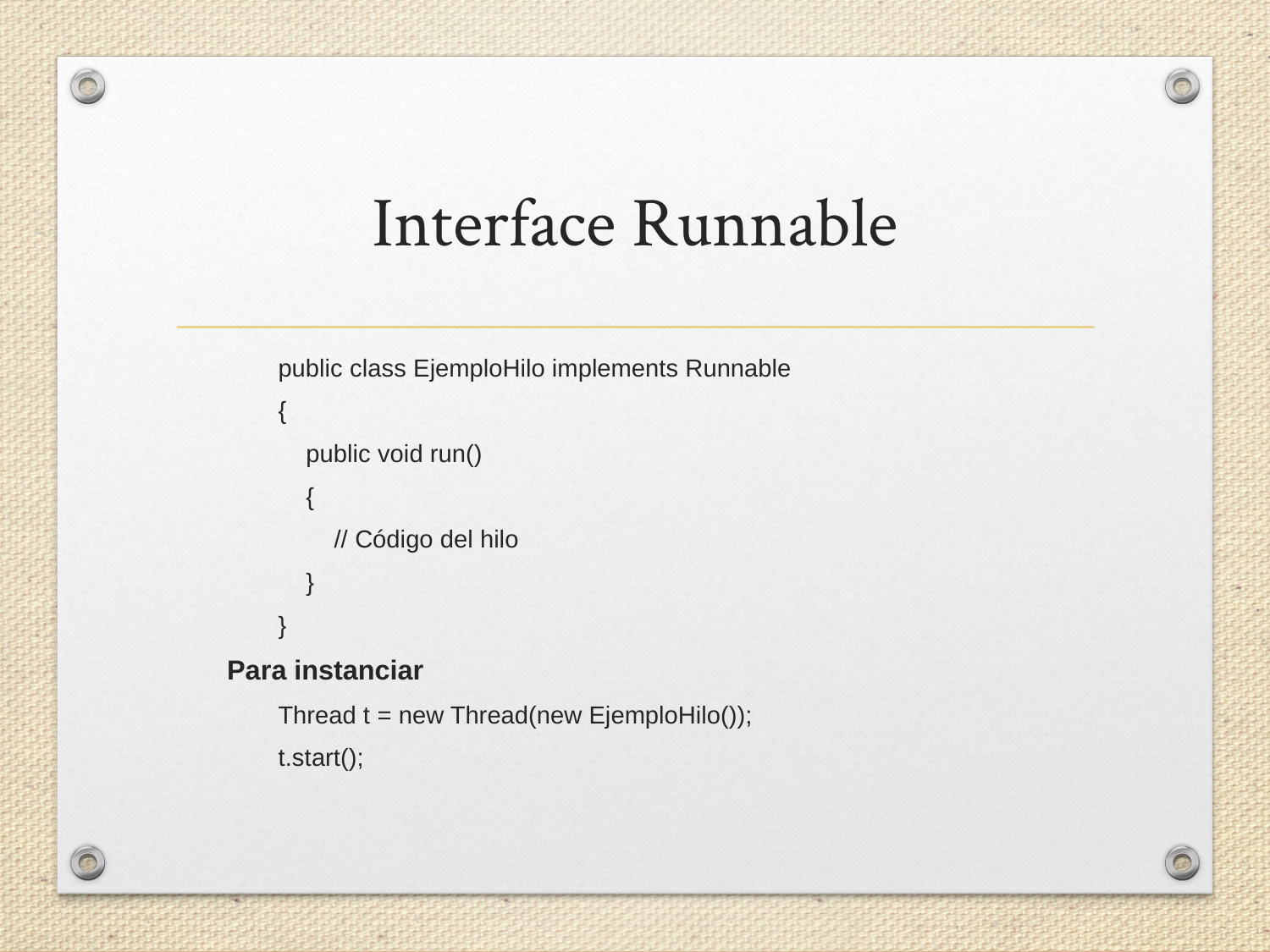

# Interface Runnable
public class EjemploHilo implements Runnable
{
    public void run()
    {
        // Código del hilo
    }
}
Para instanciar
Thread t = new Thread(new EjemploHilo());
t.start();